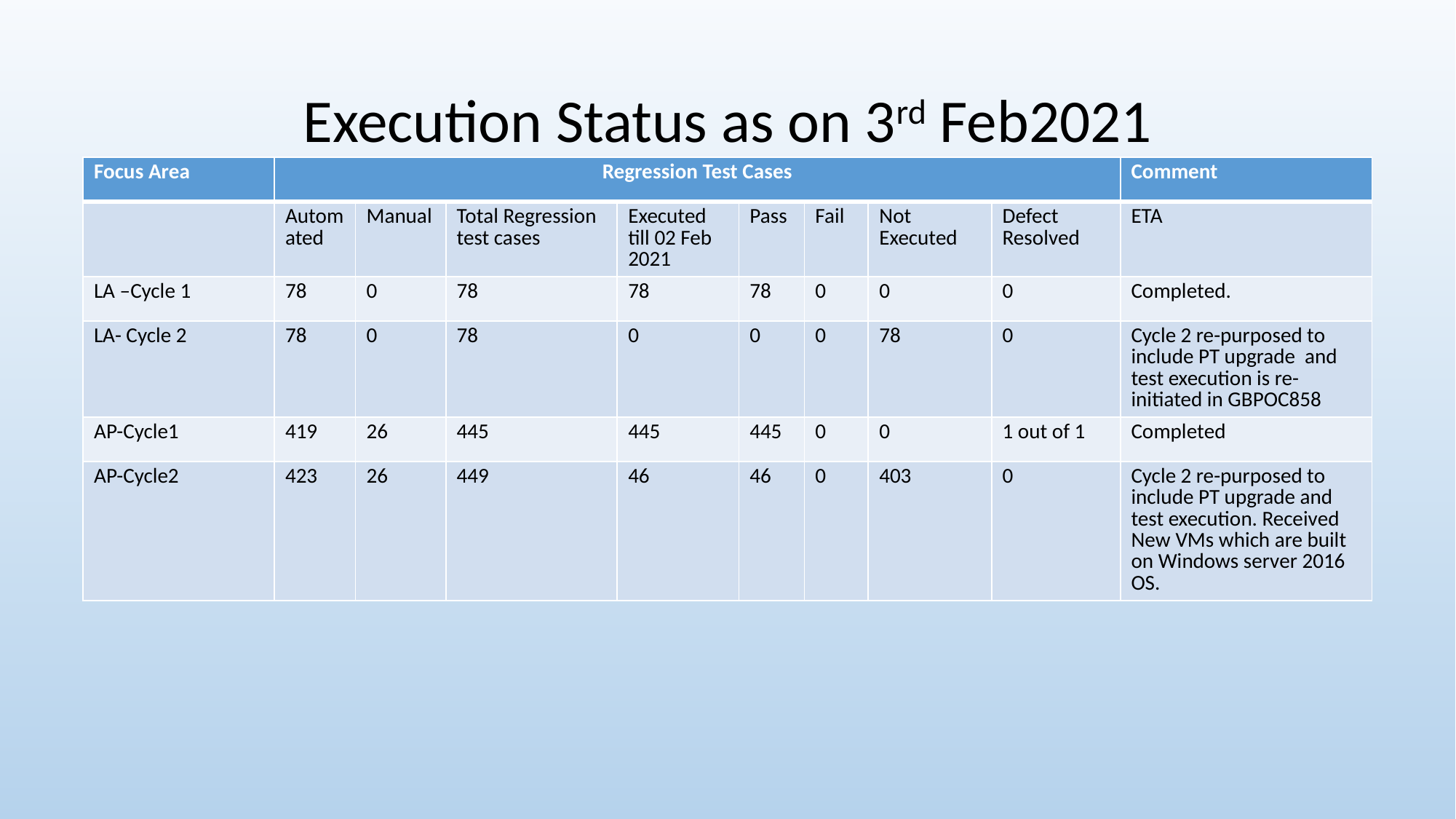

# Execution Status as on 3rd Feb2021
| Focus Area | Regression Test Cases |  |  |  |  |  |  |  | Comment |
| --- | --- | --- | --- | --- | --- | --- | --- | --- | --- |
|  | Automated | Manual | Total Regression test cases | Executed till 02 Feb 2021 | Pass | Fail | Not Executed | Defect Resolved | ETA |
| LA –Cycle 1 | 78 | 0 | 78 | 78 | 78 | 0 | 0 | 0 | Completed. |
| LA- Cycle 2 | 78 | 0 | 78 | 0 | 0 | 0 | 78 | 0 | Cycle 2 re-purposed to include PT upgrade and test execution is re-initiated in GBPOC858 |
| AP-Cycle1 | 419 | 26 | 445 | 445 | 445 | 0 | 0 | 1 out of 1 | Completed |
| AP-Cycle2 | 423 | 26 | 449 | 46 | 46 | 0 | 403 | 0 | Cycle 2 re-purposed to include PT upgrade and test execution. Received New VMs which are built on Windows server 2016 OS. |